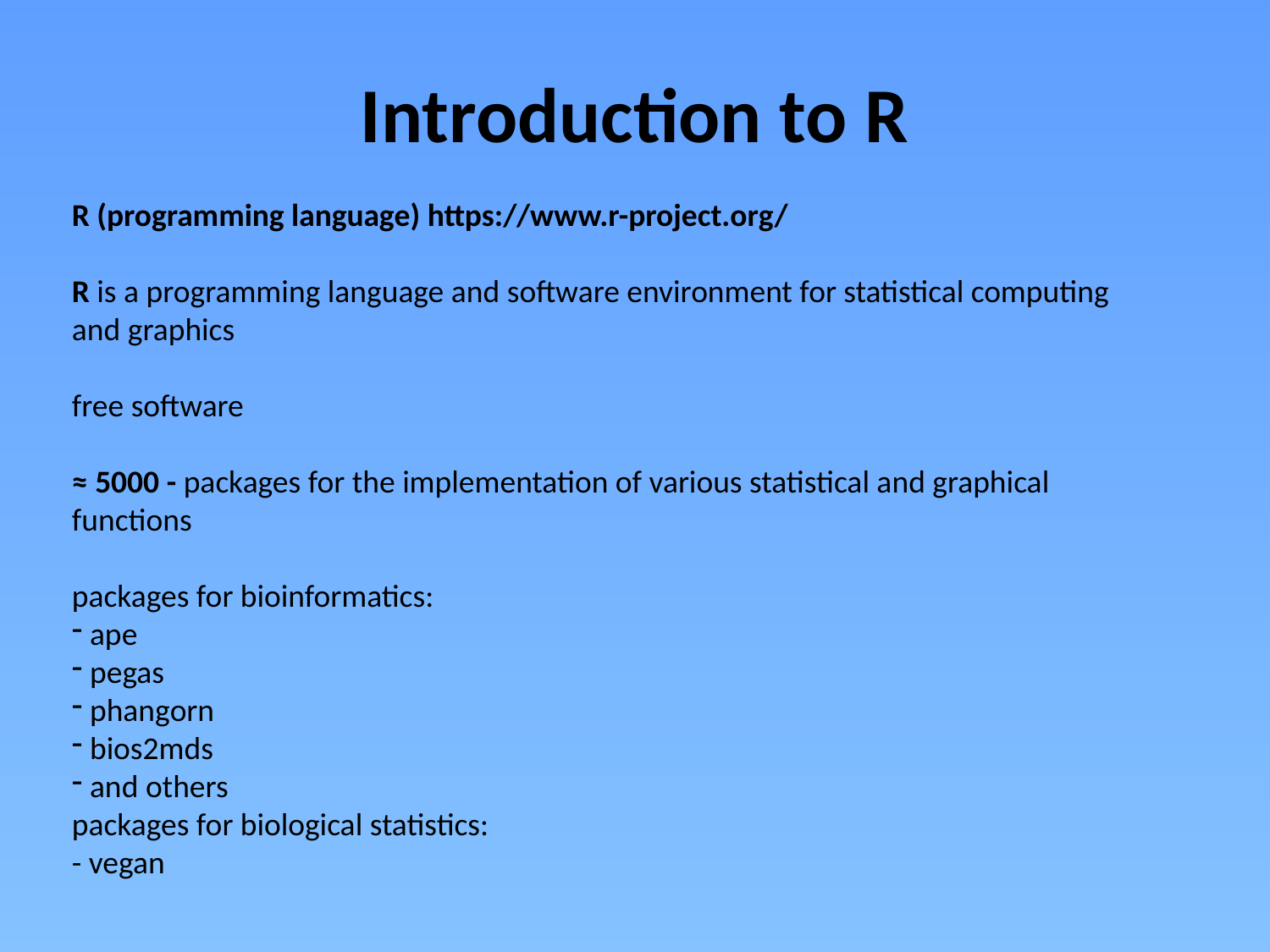

# Introduction to R
R (programming language) https://www.r-project.org/

R is a programming language and software environment for statistical computing and graphics

free software

≈ 5000 - packages for the implementation of various statistical and graphical functions

packages for bioinformatics:
 ape
 pegas
 phangorn
 bios2mds
 and others
packages for biological statistics:
- vegan